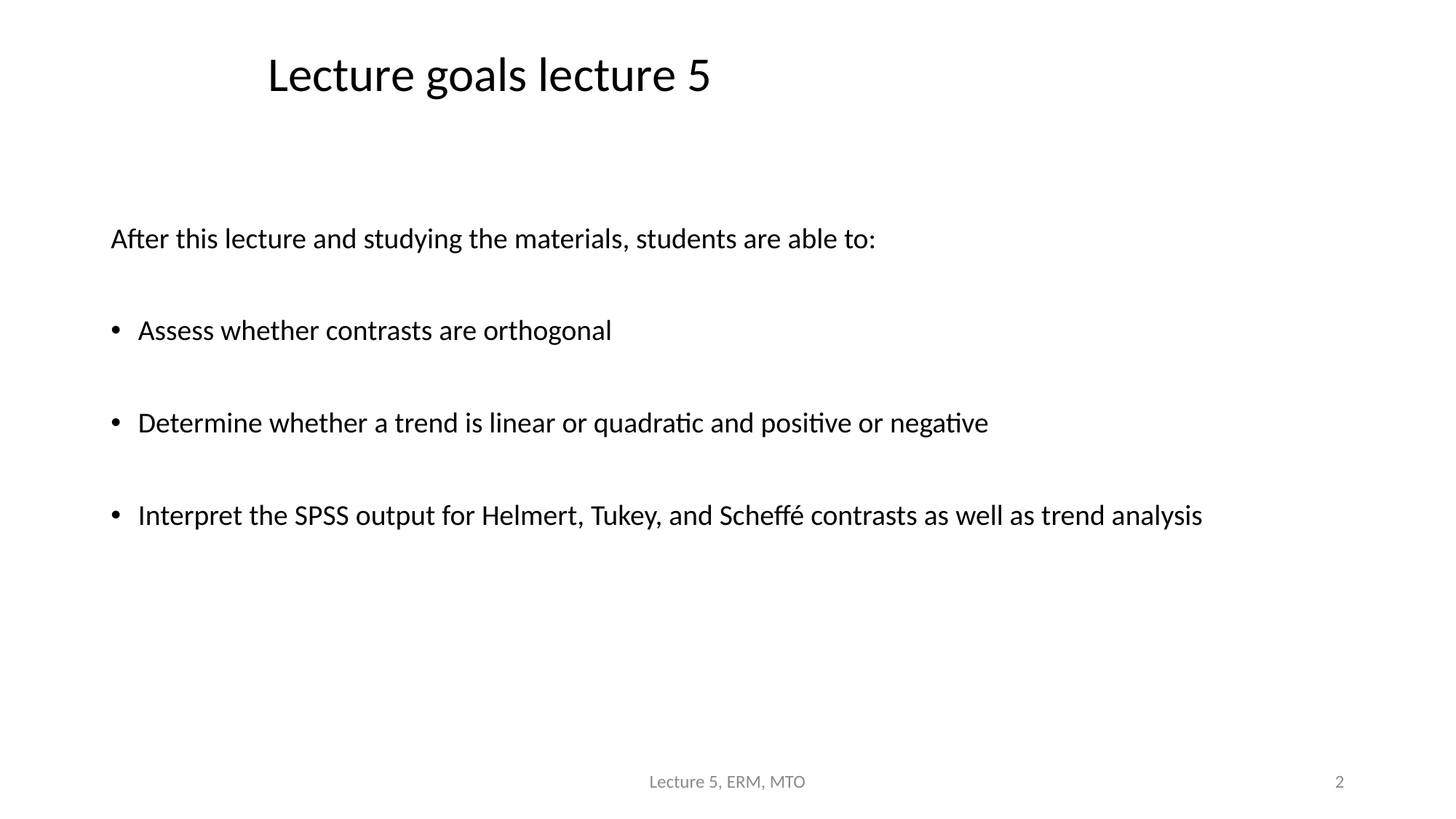

# Lecture goals lecture 5
After this lecture and studying the materials, students are able to:

Assess whether contrasts are orthogonal

Determine whether a trend is linear or quadratic and positive or negative

Interpret the SPSS output for Helmert, Tukey, and Scheffé contrasts as well as trend analysis

Lecture 5, ERM, MTO
2